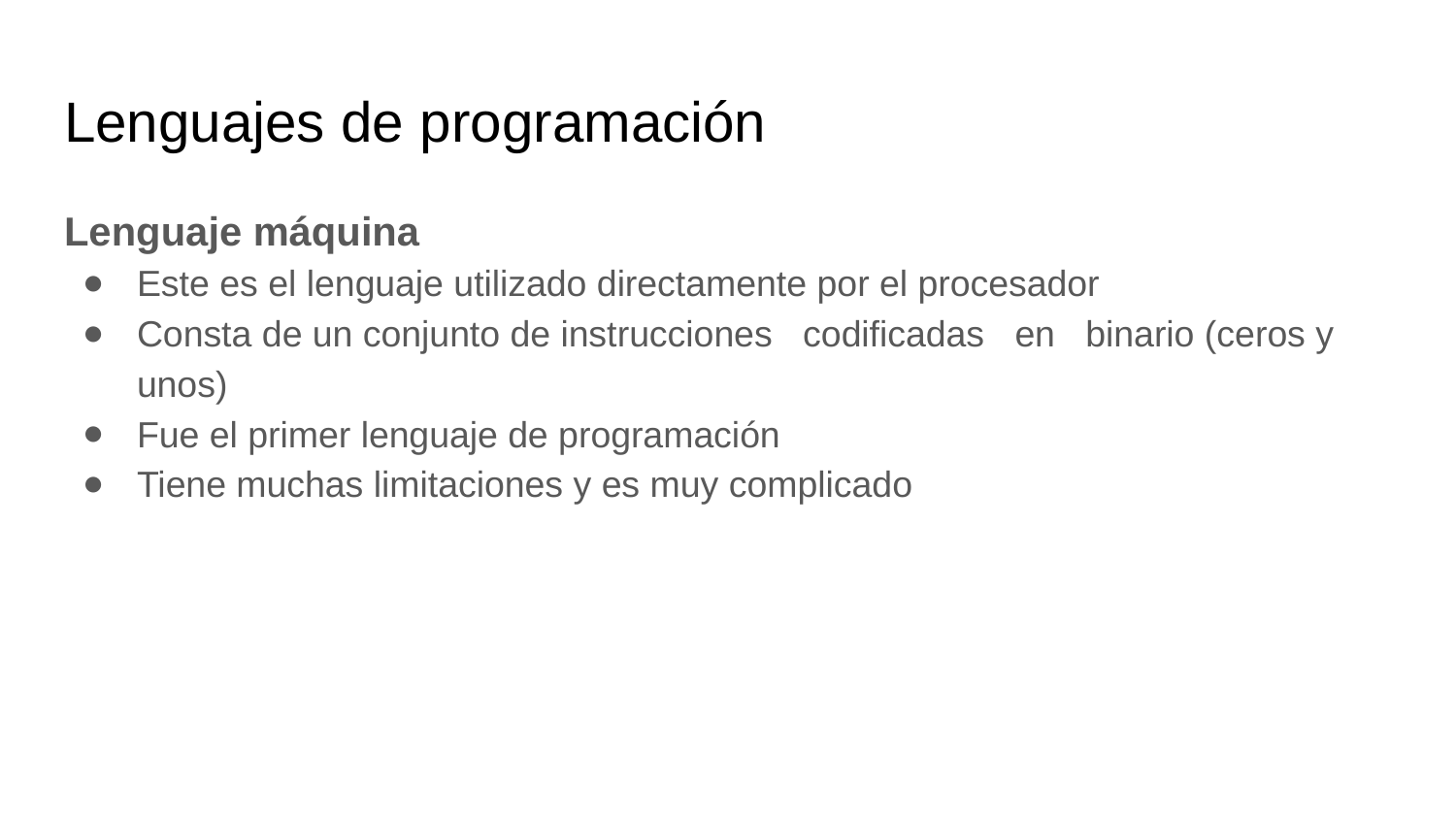

# Lenguajes de programación
Lenguaje máquina
Este es el lenguaje utilizado directamente por el procesador
Consta de un conjunto de instrucciones   codificadas   en   binario (ceros y unos)
Fue el primer lenguaje de programación
Tiene muchas limitaciones y es muy complicado